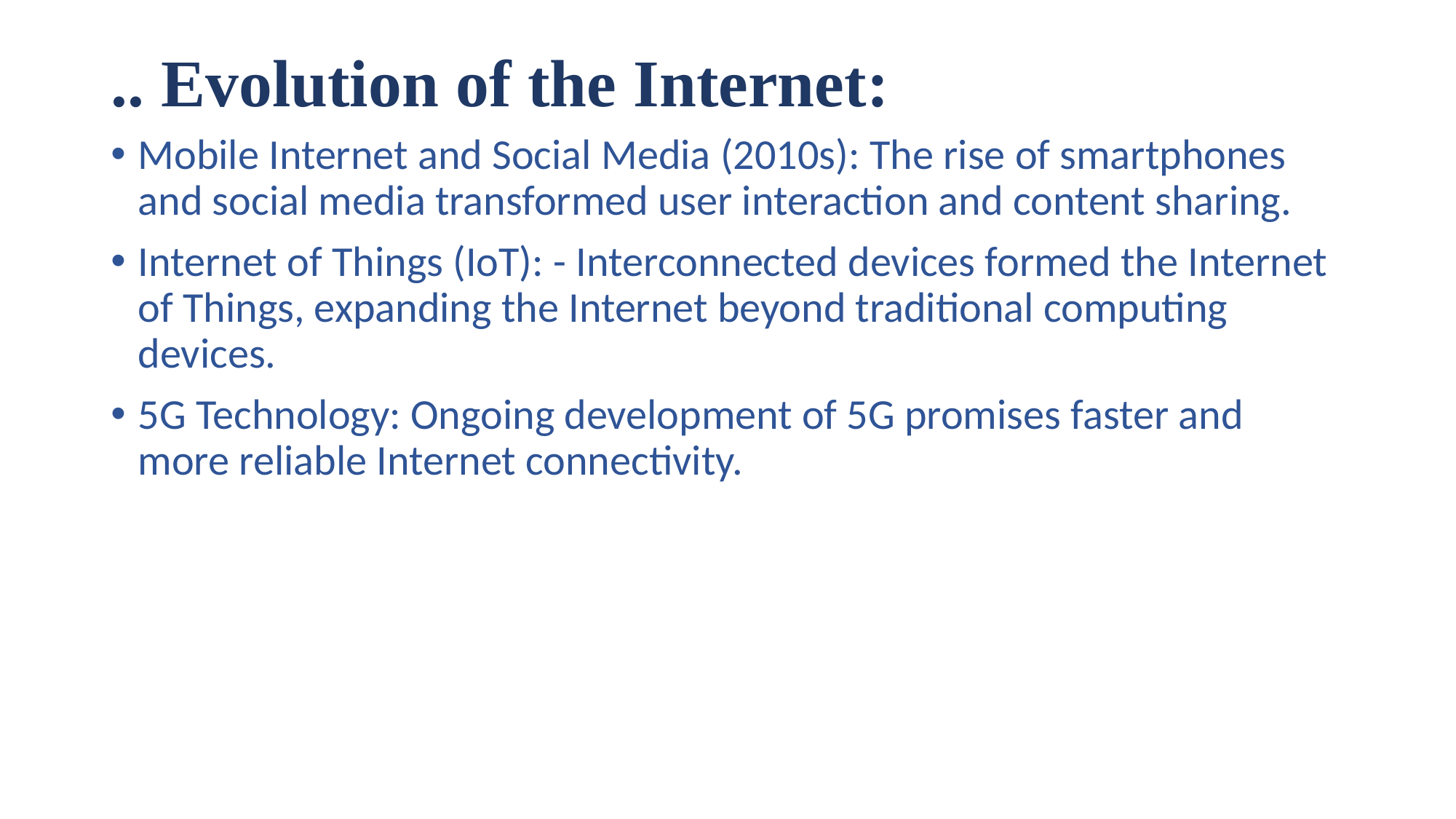

# .. Evolution of the Internet:
Mobile Internet and Social Media (2010s): The rise of smartphones and social media transformed user interaction and content sharing.
Internet of Things (IoT): - Interconnected devices formed the Internet of Things, expanding the Internet beyond traditional computing devices.
5G Technology: Ongoing development of 5G promises faster and more reliable Internet connectivity.